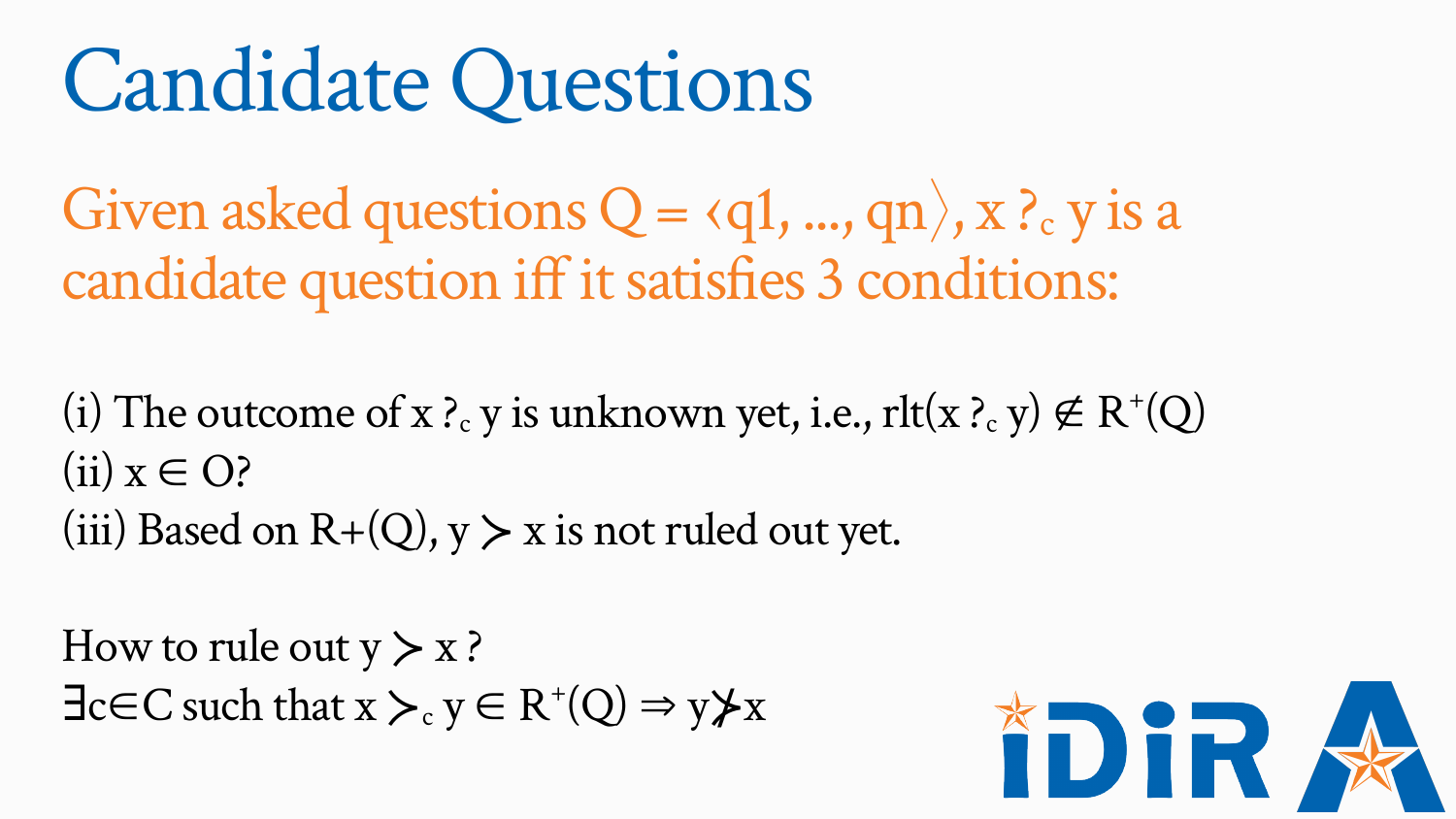

# Candidate Questions
Given asked questions Q = 〈q1, ..., qn〉, x ?c y is a candidate question iff it satisfies 3 conditions:

(i) The outcome of x ?c y is unknown yet, i.e., rlt(x ?c y) ∉ R+(Q)
(ii) x ∈ O?
(iii) Based on R+(Q), y ≻ x is not ruled out yet.

How to rule out y ≻ x ?
∃c∈C such that x ≻c y ∈ R+(Q) ⇒ y⊁x